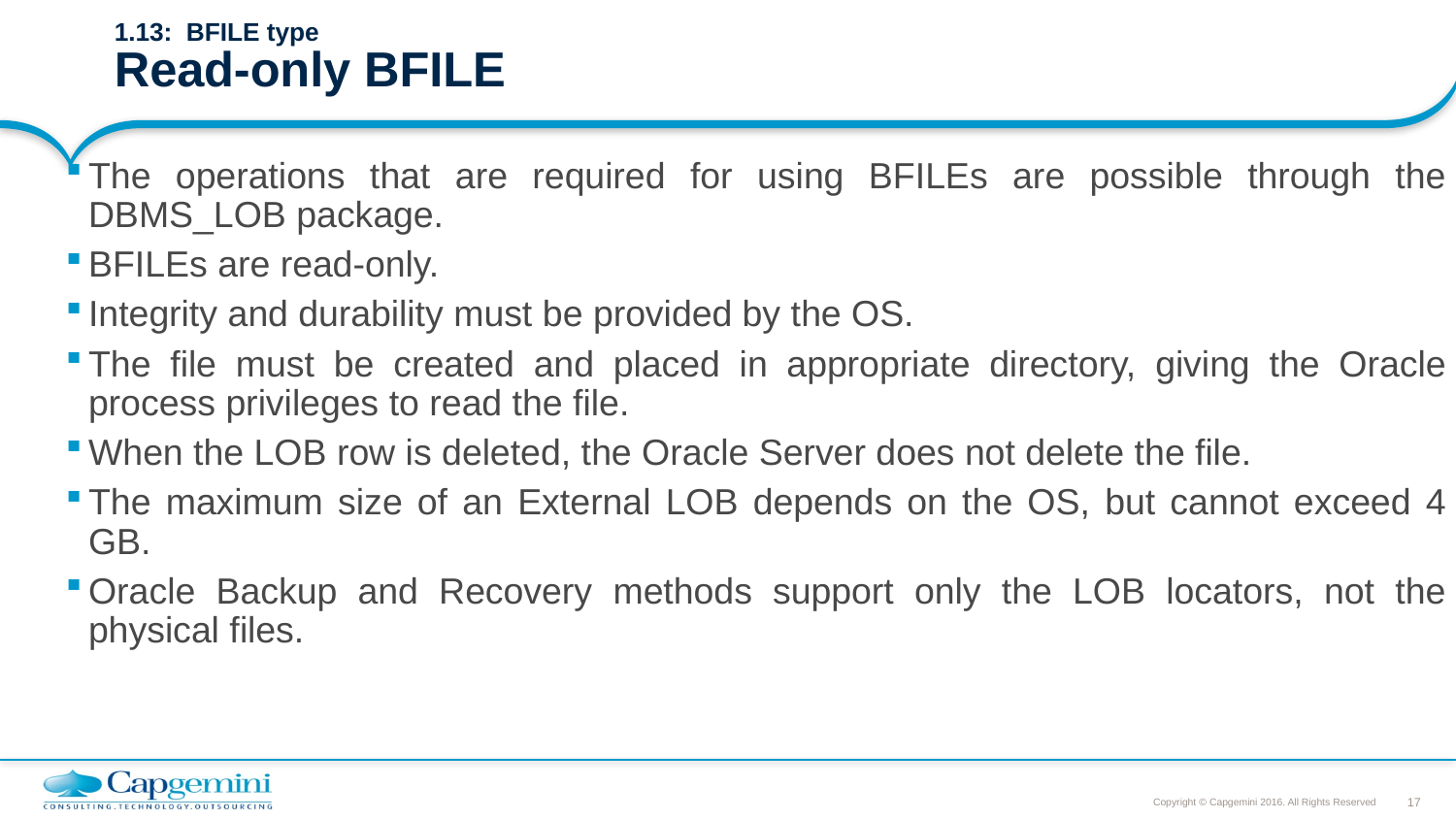

# 1.13:  BFILE type Read-only BFILE
The operations that are required for using BFILEs are possible through the DBMS_LOB package.
BFILEs are read-only.
Integrity and durability must be provided by the OS.
The file must be created and placed in appropriate directory, giving the Oracle process privileges to read the file.
When the LOB row is deleted, the Oracle Server does not delete the file.
The maximum size of an External LOB depends on the OS, but cannot exceed 4 GB.
Oracle Backup and Recovery methods support only the LOB locators, not the physical files.